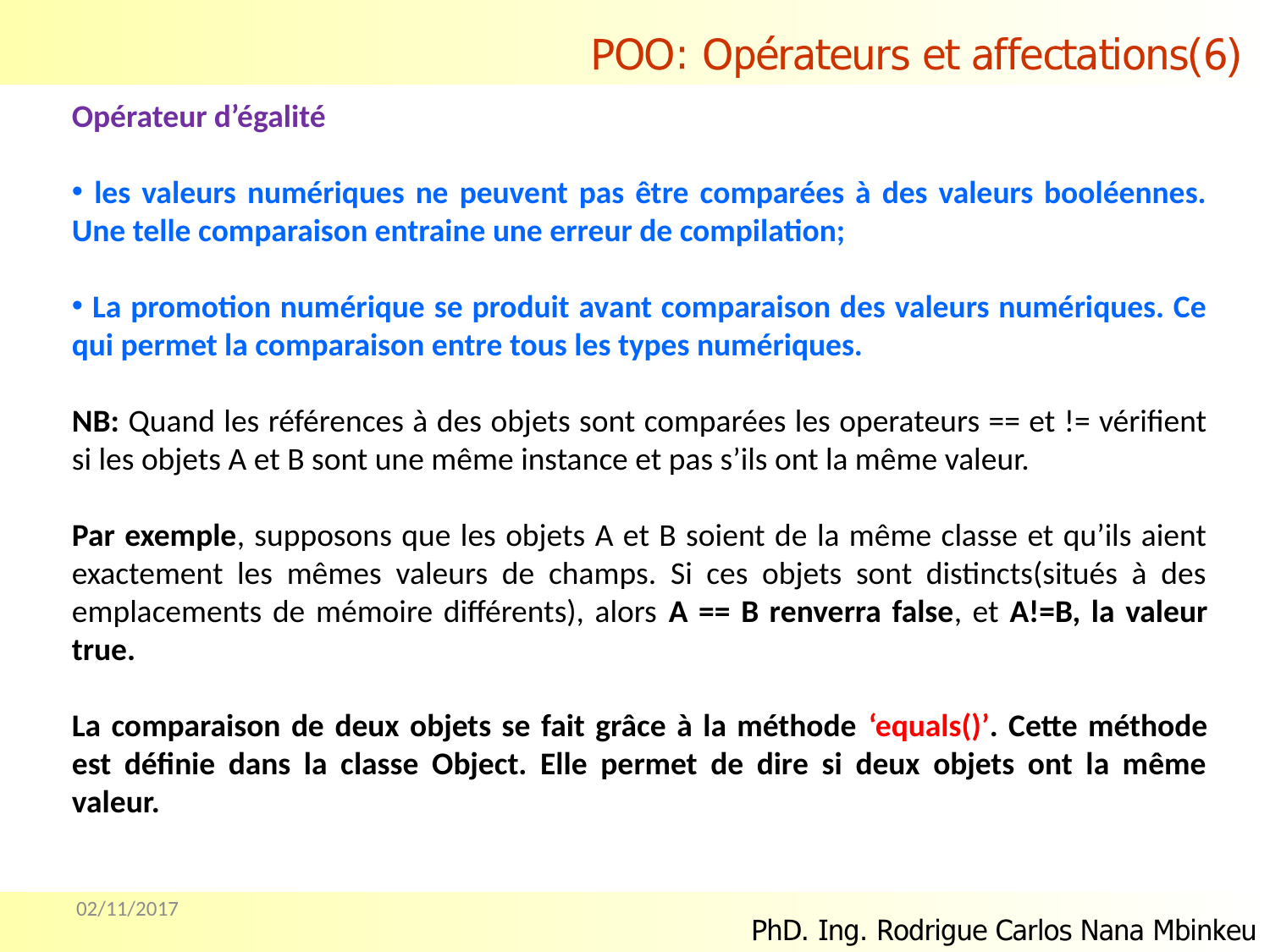

POO: Opérateurs et affectations(6)
Opérateur d’égalité

 les valeurs numériques ne peuvent pas être comparées à des valeurs booléennes. Une telle comparaison entraine une erreur de compilation;

 La promotion numérique se produit avant comparaison des valeurs numériques. Ce qui permet la comparaison entre tous les types numériques.

NB: Quand les références à des objets sont comparées les operateurs == et != vérifient si les objets A et B sont une même instance et pas s’ils ont la même valeur.

Par exemple, supposons que les objets A et B soient de la même classe et qu’ils aient exactement les mêmes valeurs de champs. Si ces objets sont distincts(situés à des emplacements de mémoire différents), alors A == B renverra false, et A!=B, la valeur true.

La comparaison de deux objets se fait grâce à la méthode ‘equals()’. Cette méthode est définie dans la classe Object. Elle permet de dire si deux objets ont la même valeur.

02/11/2017
14
PhD. Ing. Rodrigue Carlos Nana Mbinkeu